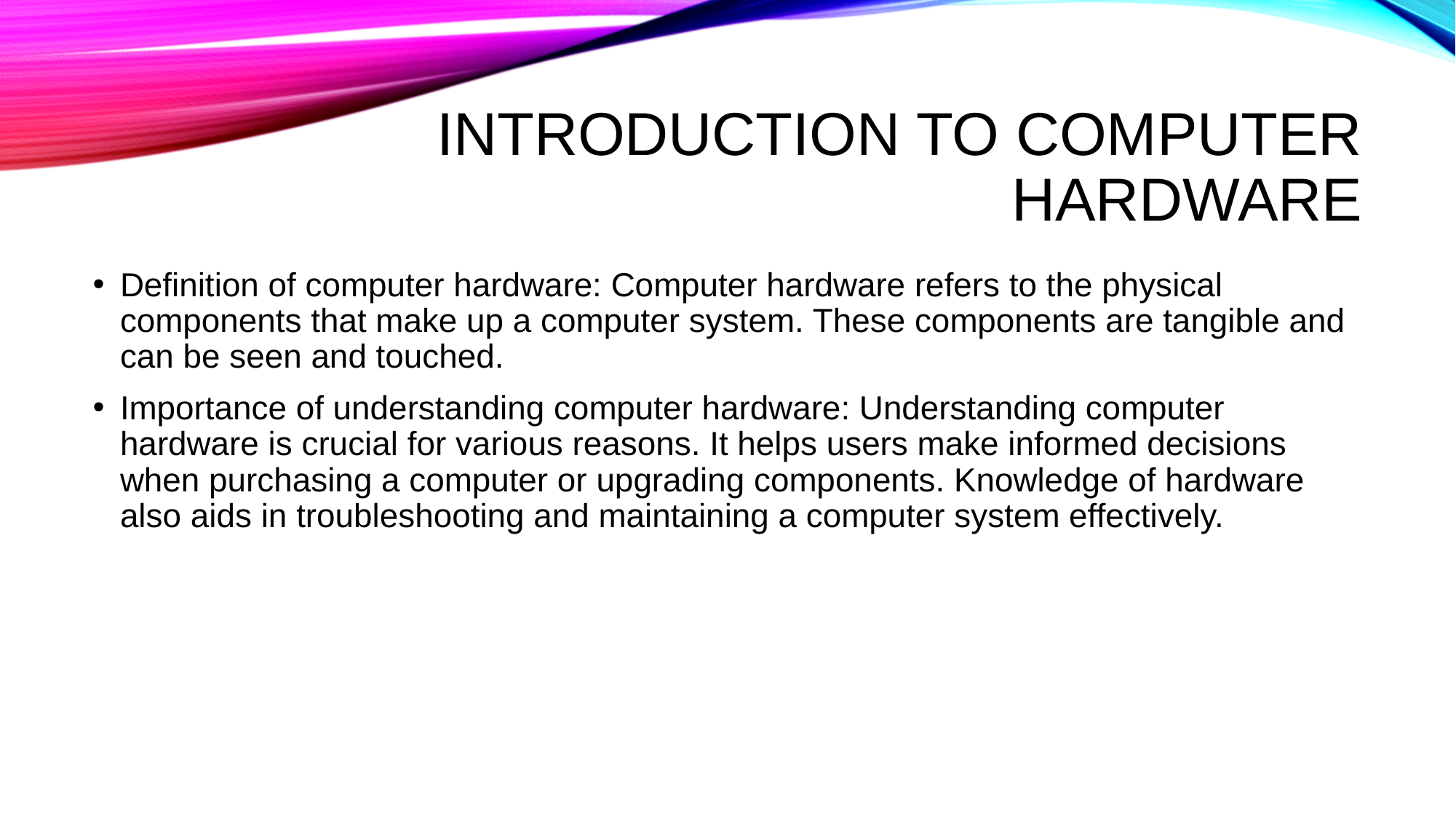

# Introduction to Computer Hardware
Definition of computer hardware: Computer hardware refers to the physical components that make up a computer system. These components are tangible and can be seen and touched.
Importance of understanding computer hardware: Understanding computer hardware is crucial for various reasons. It helps users make informed decisions when purchasing a computer or upgrading components. Knowledge of hardware also aids in troubleshooting and maintaining a computer system effectively.